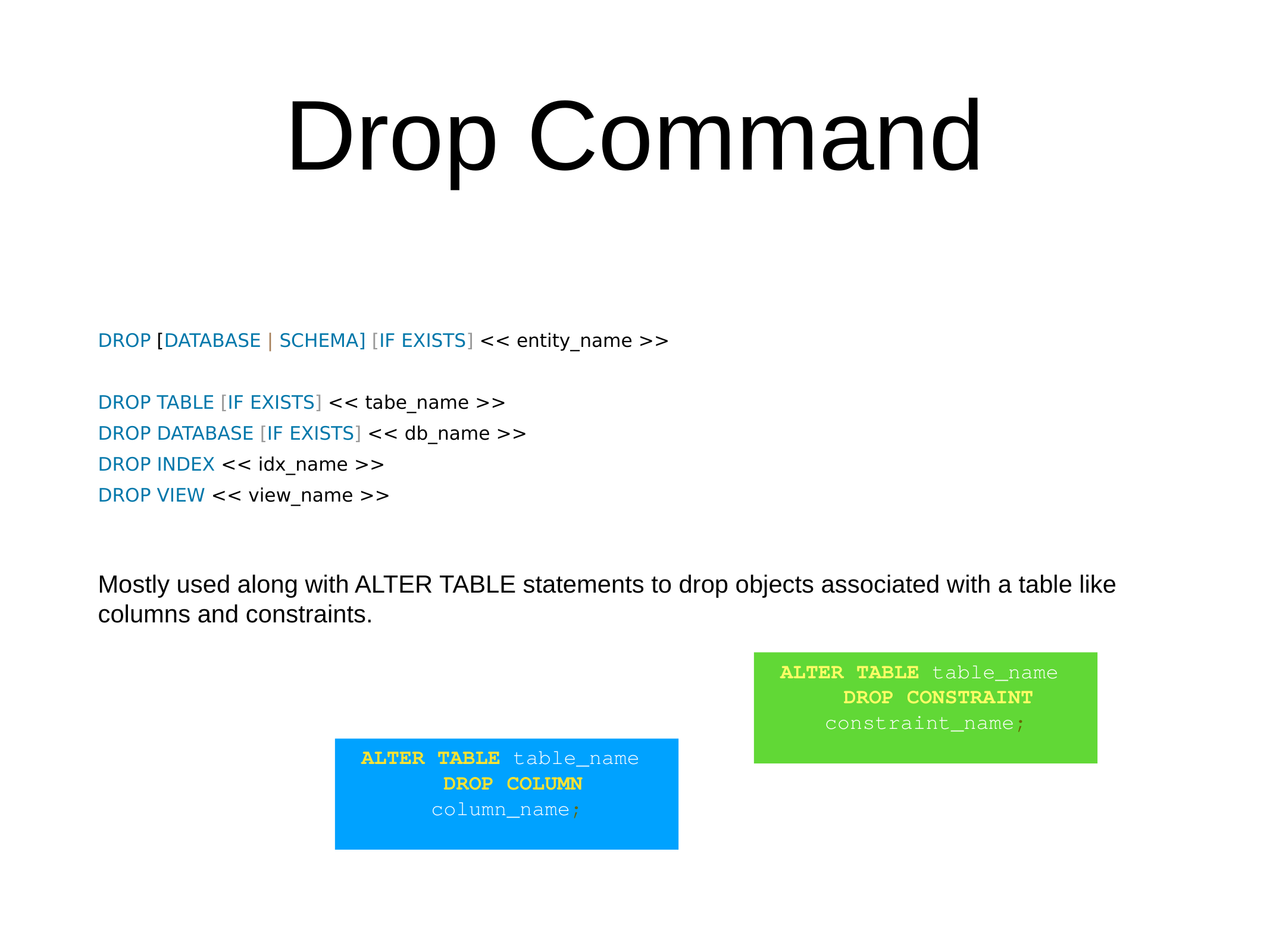

# Drop Command

DROP [DATABASE | SCHEMA] [IF EXISTS] << entity_name >>

DROP TABLE [IF EXISTS] << tabe_name >>
DROP DATABASE [IF EXISTS] << db_name >>
DROP INDEX << idx_name >>
DROP VIEW << view_name >>

Mostly used along with ALTER TABLE statements to drop objects associated with a table like columns and constraints.

ALTER TABLE table_name
  DROP CONSTRAINT constraint_name;
ALTER TABLE table_name
  DROP COLUMN
column_name;